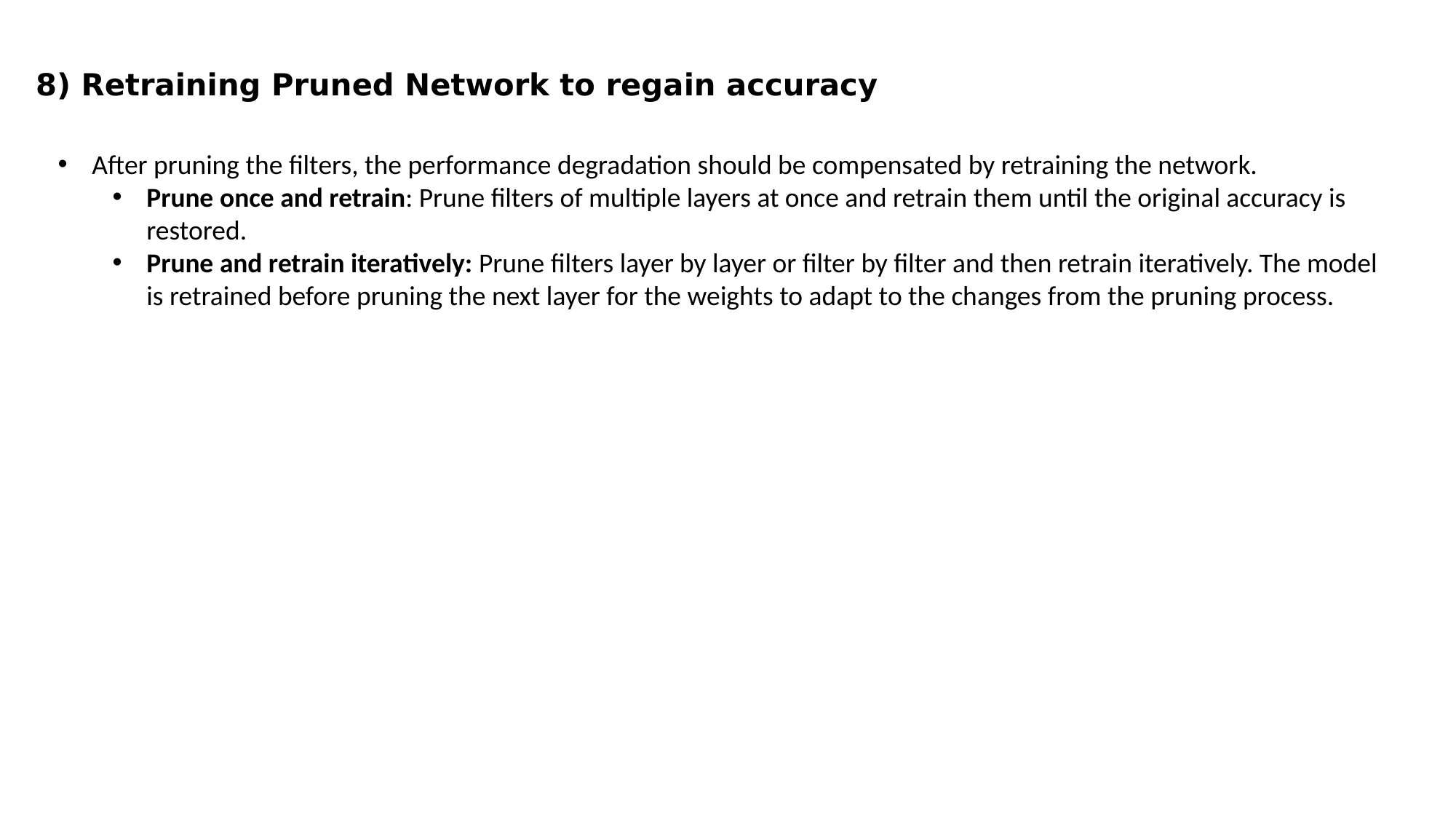

8) Retraining Pruned Network to regain accuracy
After pruning the filters, the performance degradation should be compensated by retraining the network.
Prune once and retrain: Prune filters of multiple layers at once and retrain them until the original accuracy is restored.
Prune and retrain iteratively: Prune filters layer by layer or filter by filter and then retrain iteratively. The model is retrained before pruning the next layer for the weights to adapt to the changes from the pruning process.